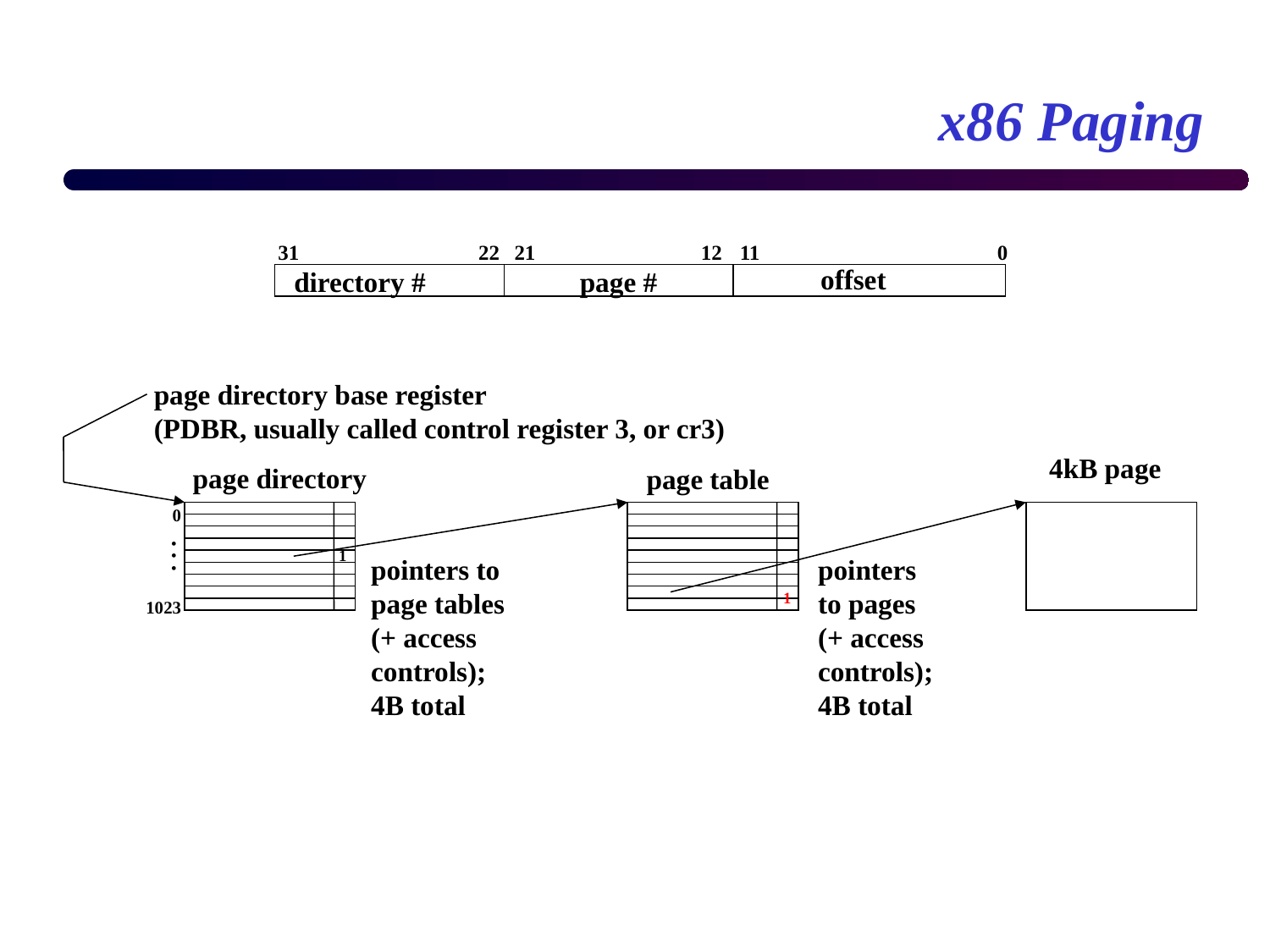

# x86 Paging
31
22
21
12
11
0
offset

directory #
page #
page directory base register
(PDBR, usually called control register 3, or cr3)

page directory

0

. . .

1
pointers to
page tables
(+ access
controls);
4B total

1023

4kB page
page table

pointers
to pages
(+ access
controls);
4B total
1